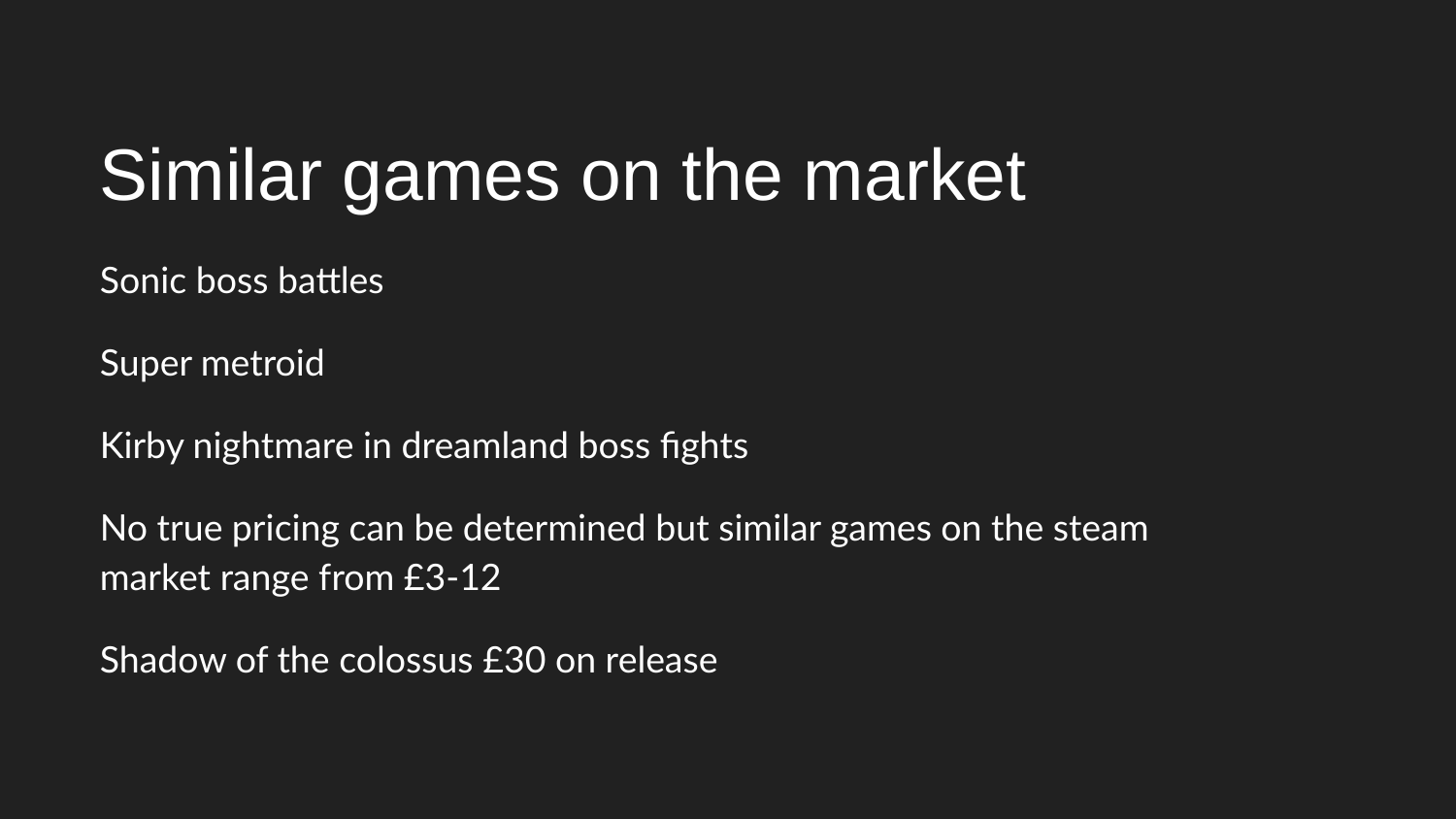

Similar games on the market
Sonic boss battles
Super metroid
Kirby nightmare in dreamland boss fights
No true pricing can be determined but similar games on the steam market range from £3-12
Shadow of the colossus £30 on release